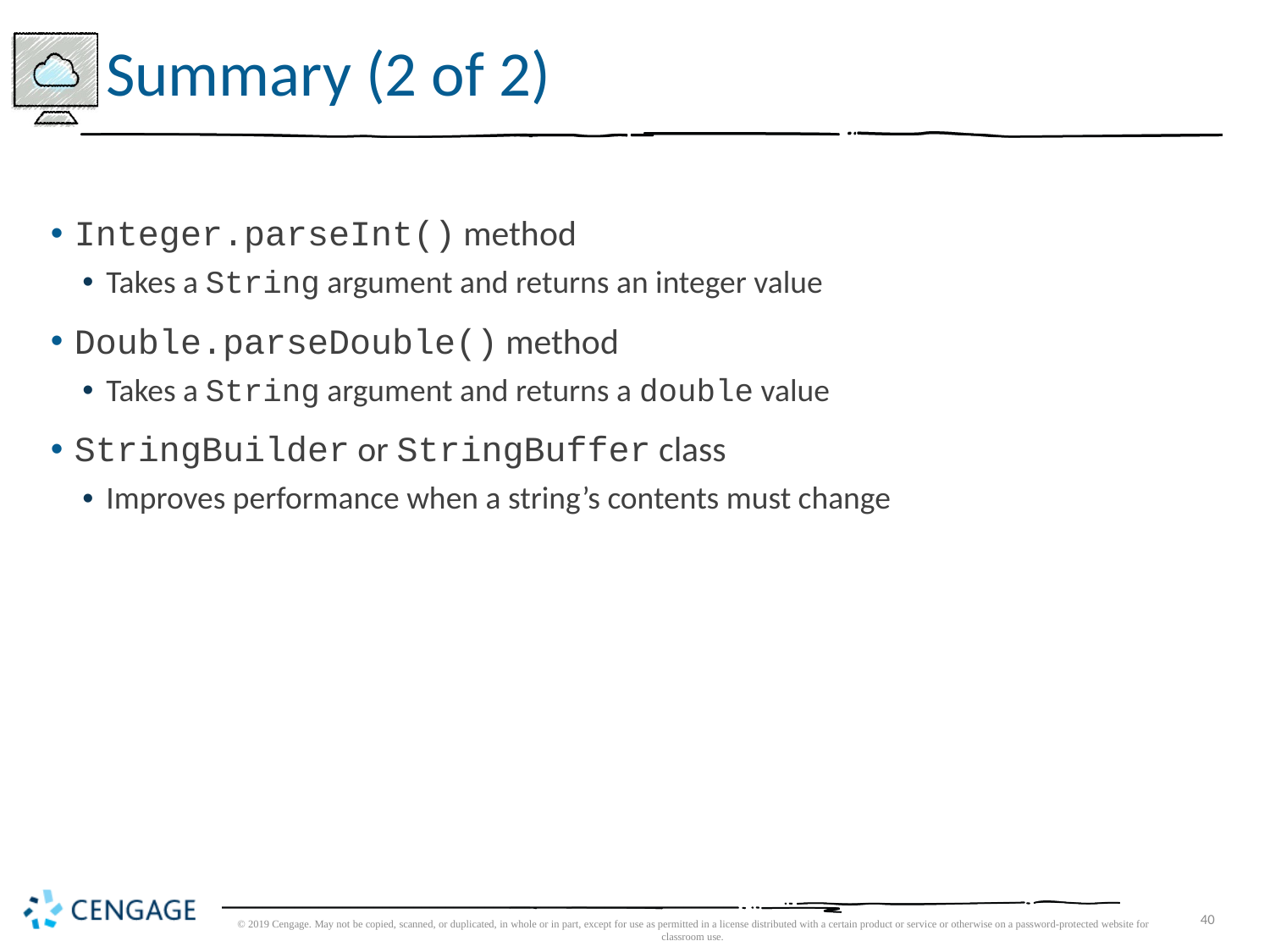

# Summary (2 of 2)
Integer.parseInt() method
Takes a String argument and returns an integer value
Double.parseDouble() method
Takes a String argument and returns a double value
StringBuilder or StringBuffer class
Improves performance when a string’s contents must change

© 2019 Cengage. May not be copied, scanned, or duplicated, in whole or in part, except for use as permitted in a license distributed with a certain product or service or otherwise on a password-protected website for classroom use.